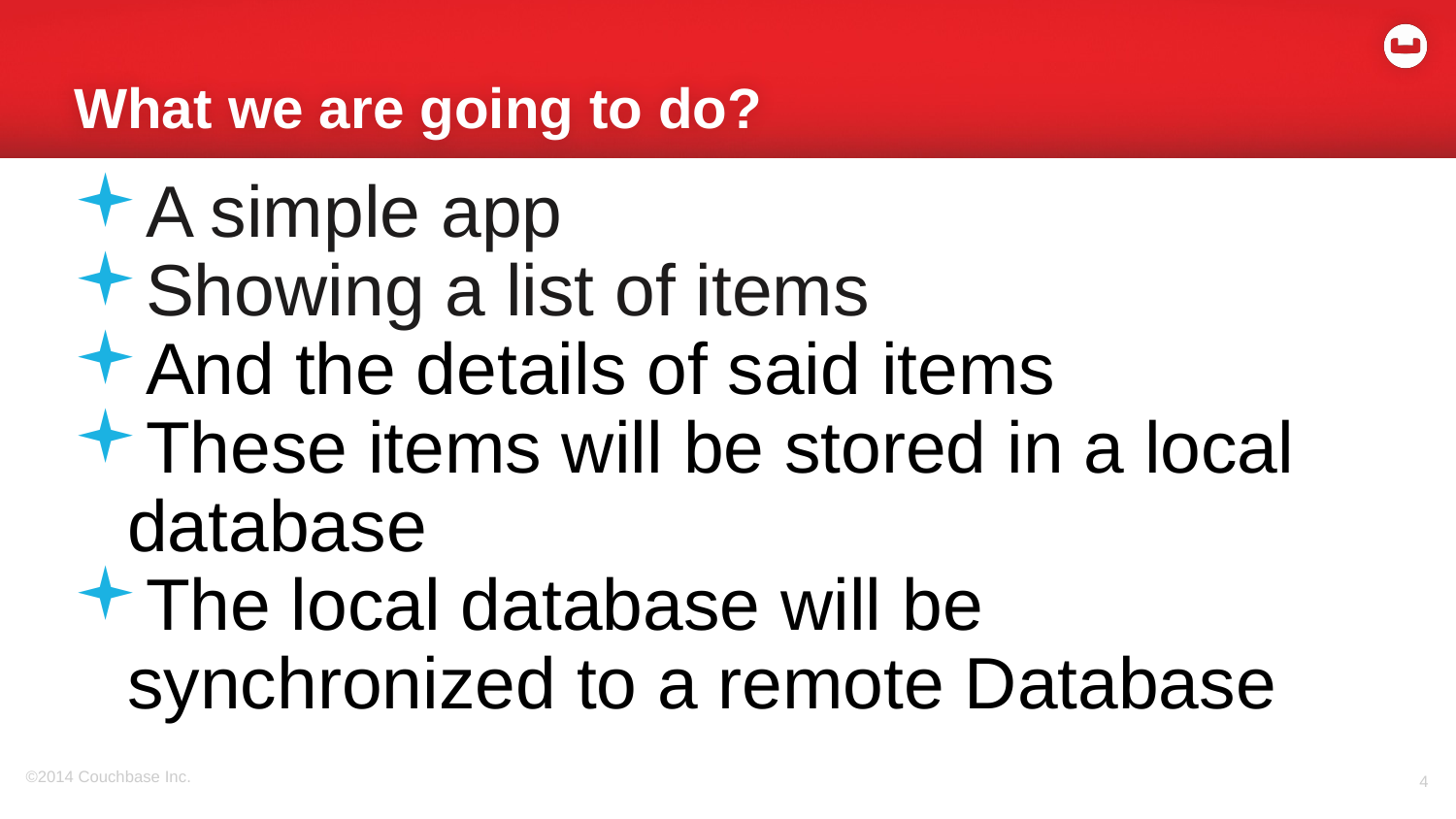

# What we are going to do?
A simple app
Showing a list of items
And the details of said items
These items will be stored in a local database
The local database will be synchronized to a remote Database

4